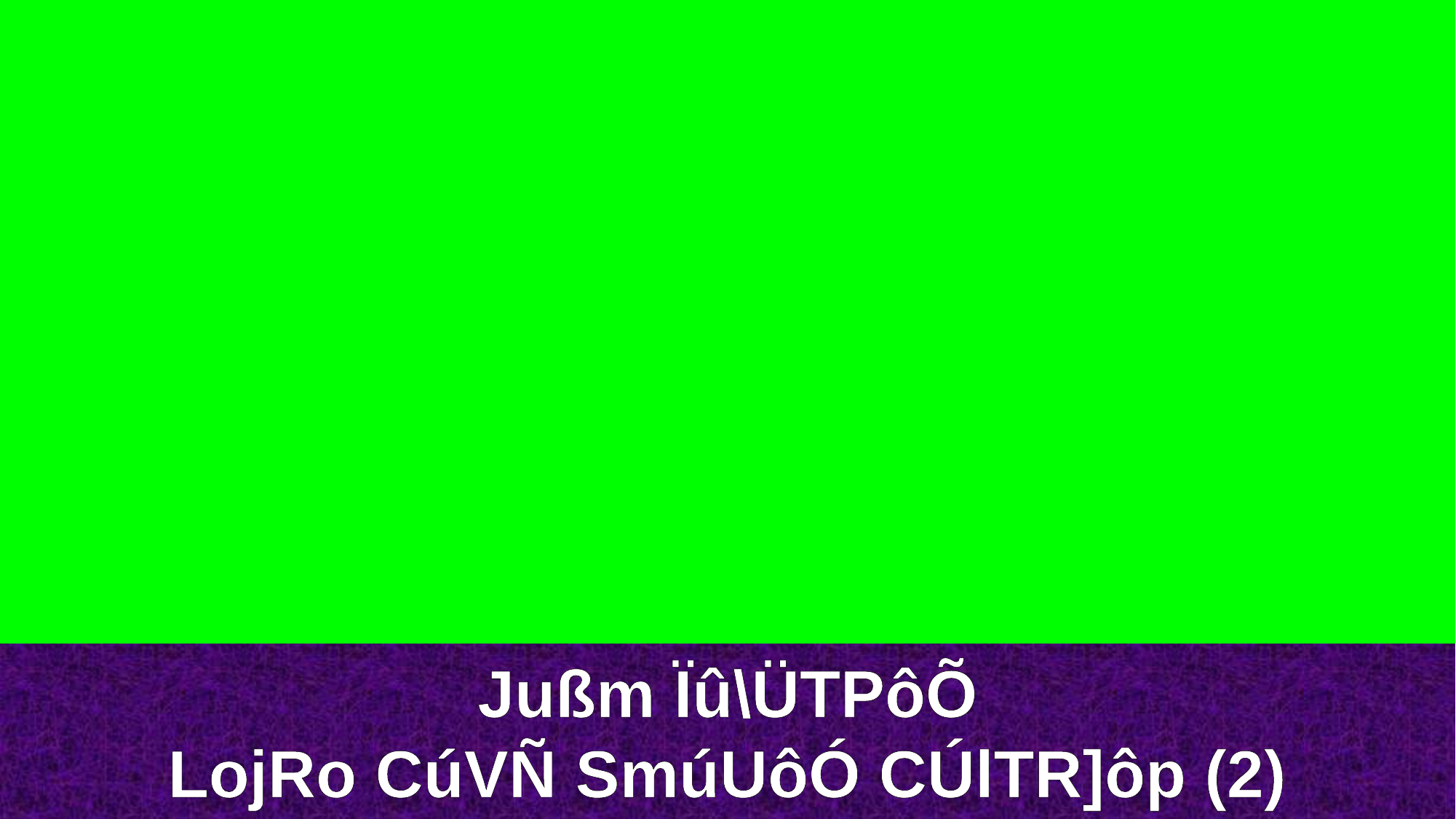

Jußm Ïû\ÜTPôÕ
LojRo CúVÑ SmúUôÓ CÚlTR]ôp (2)